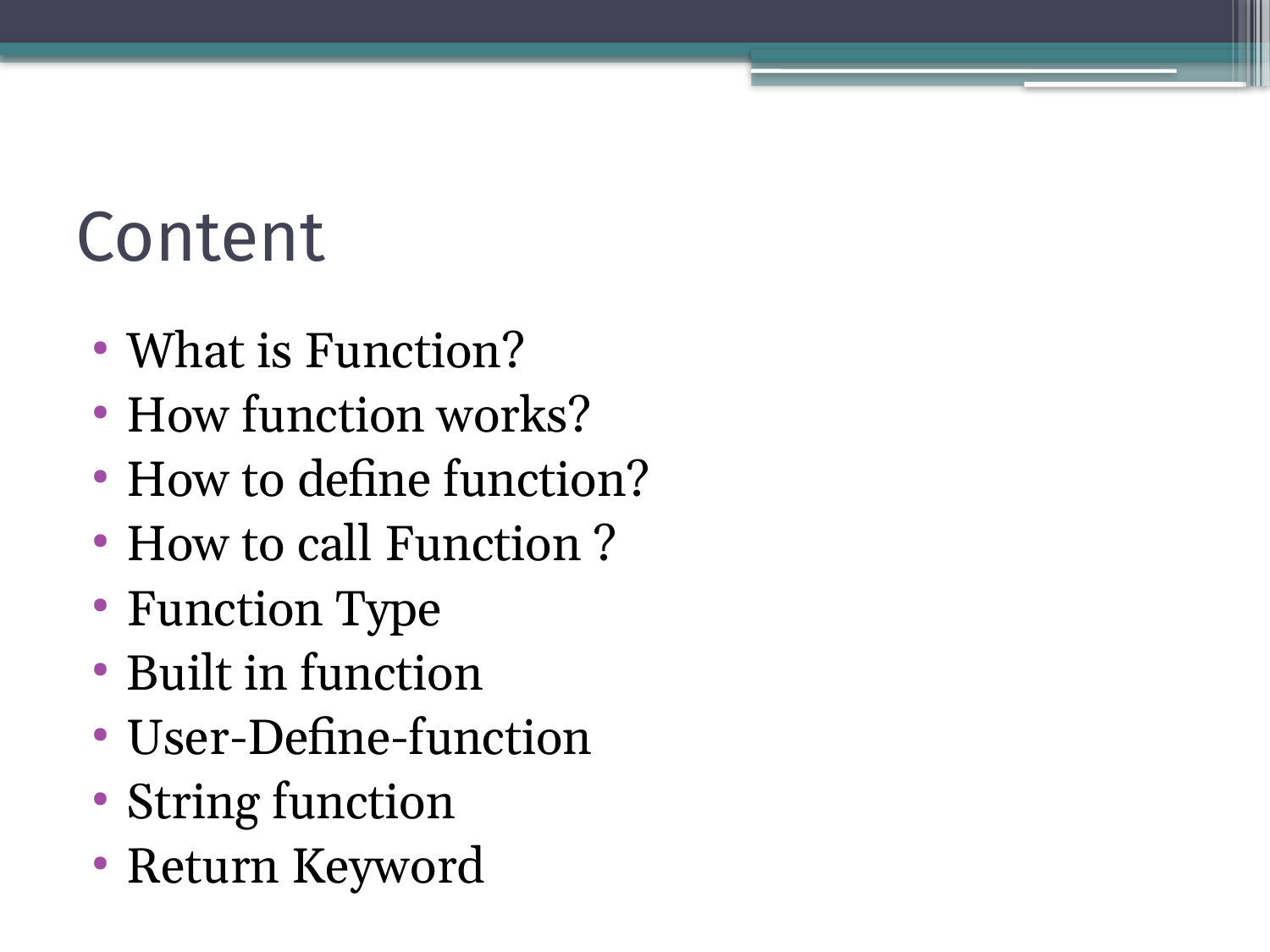

# Content
What is Function?
How function works?
How to define function?
How to call Function ?
Function Type
Built in function
User-Define-function
String function
Return Keyword